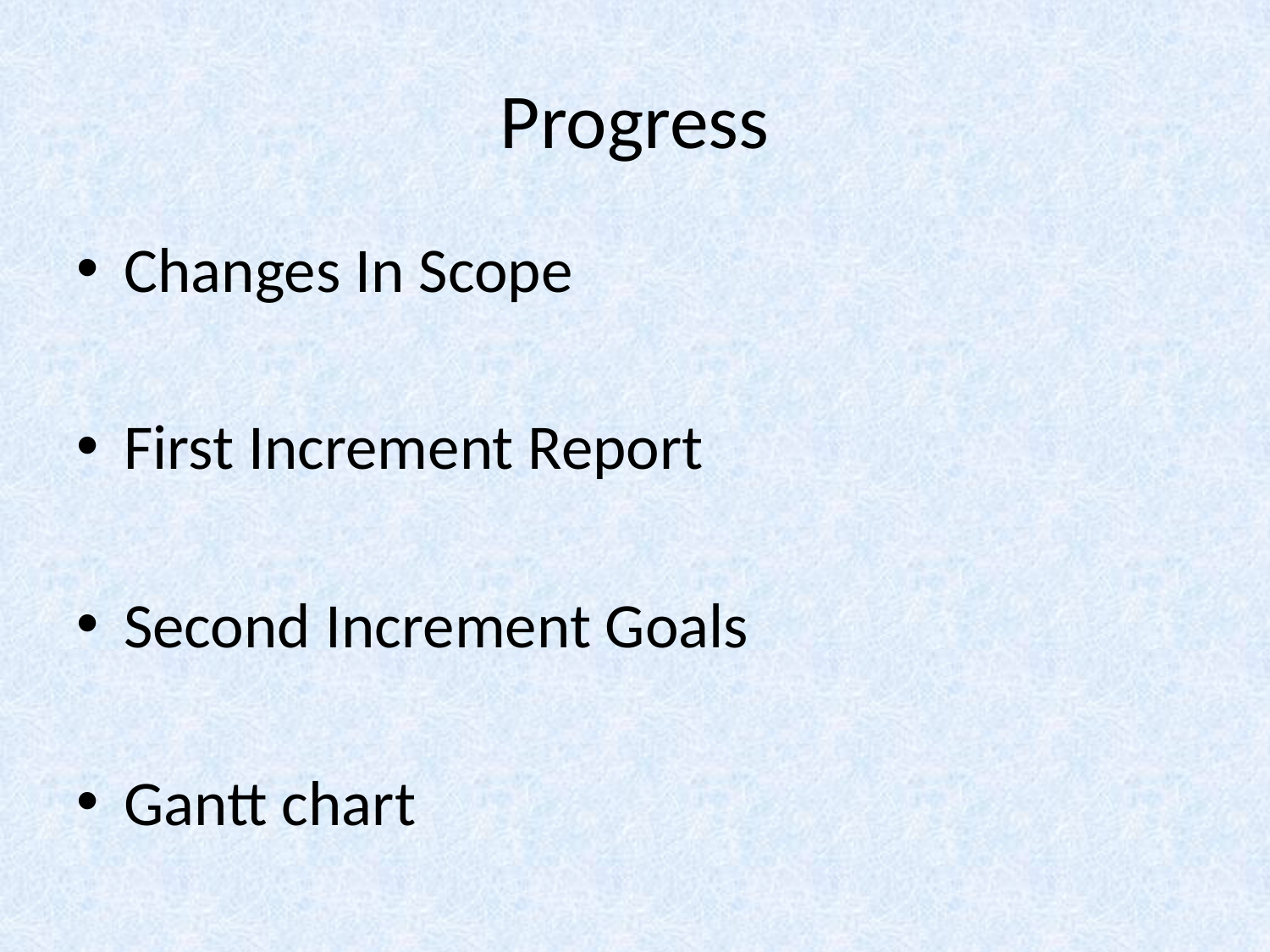

# Progress
Changes In Scope

First Increment Report

Second Increment Goals

Gantt chart